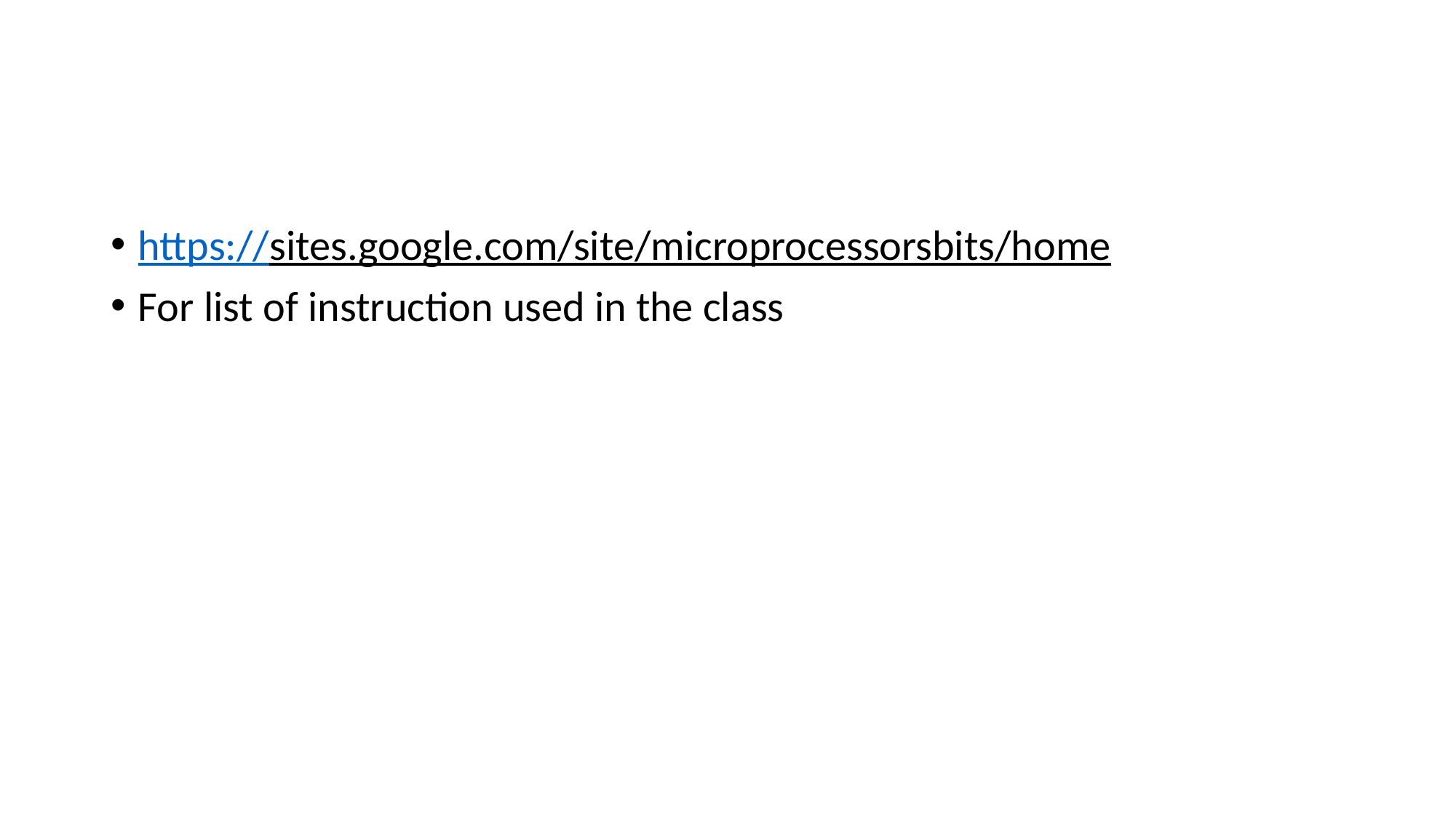

#
https://sites.google.com/site/microprocessorsbits/home
For list of instruction used in the class